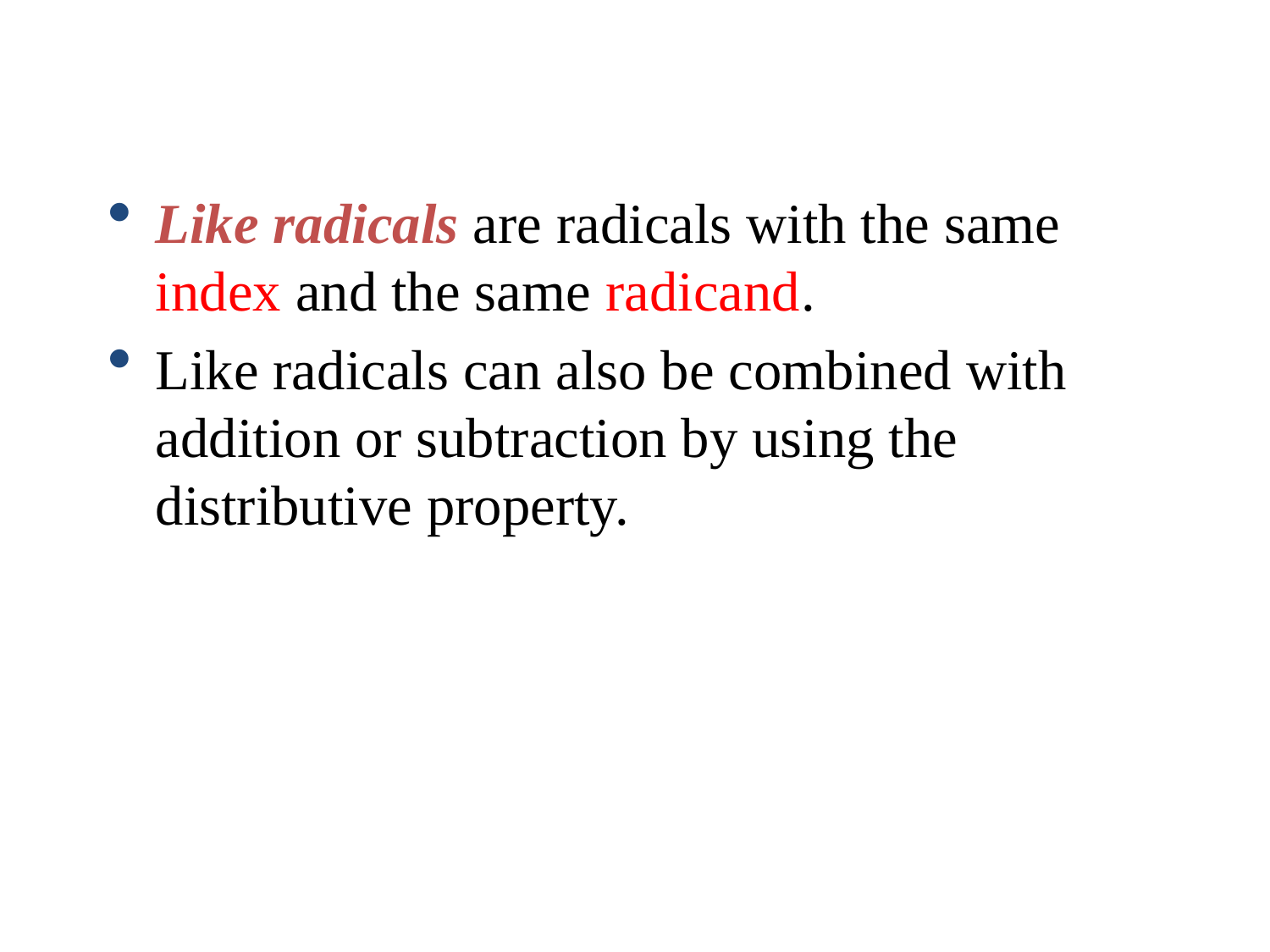

Like radicals are radicals with the same index and the same radicand.
Like radicals can also be combined with addition or subtraction by using the distributive property.